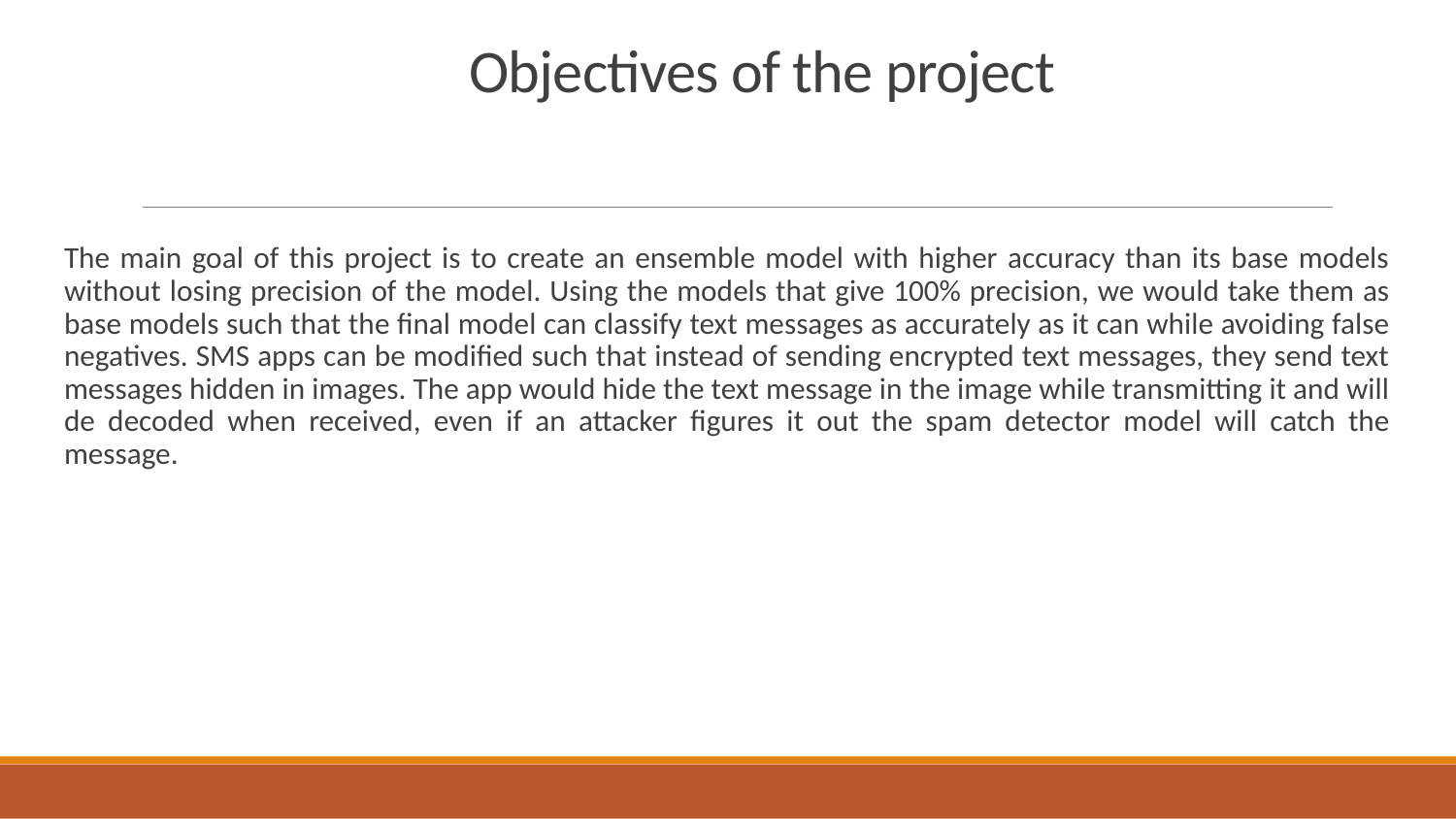

# Objectives of the project
The main goal of this project is to create an ensemble model with higher accuracy than its base models without losing precision of the model. Using the models that give 100% precision, we would take them as base models such that the final model can classify text messages as accurately as it can while avoiding false negatives. SMS apps can be modified such that instead of sending encrypted text messages, they send text messages hidden in images. The app would hide the text message in the image while transmitting it and will de decoded when received, even if an attacker figures it out the spam detector model will catch the message.